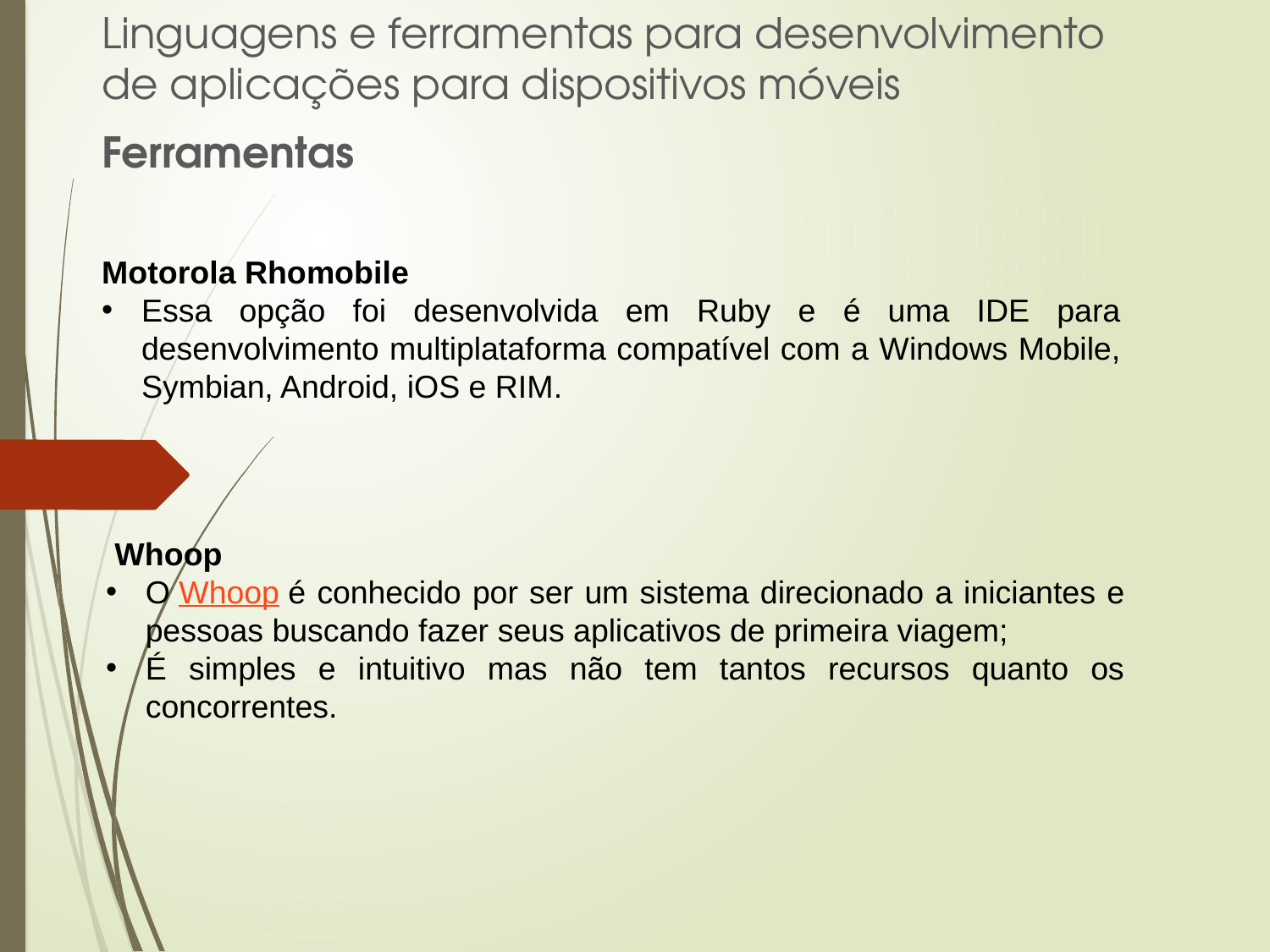

Linguagens e ferramentas para desenvolvimento de aplicações para dispositivos móveis
Ferramentas
Motorola Rhomobile
Essa opção foi desenvolvida em Ruby e é uma IDE para desenvolvimento multiplataforma compatível com a Windows Mobile, Symbian, Android, iOS e RIM.
 Whoop
O Whoop é conhecido por ser um sistema direcionado a iniciantes e pessoas buscando fazer seus aplicativos de primeira viagem;
É simples e intuitivo mas não tem tantos recursos quanto os concorrentes.